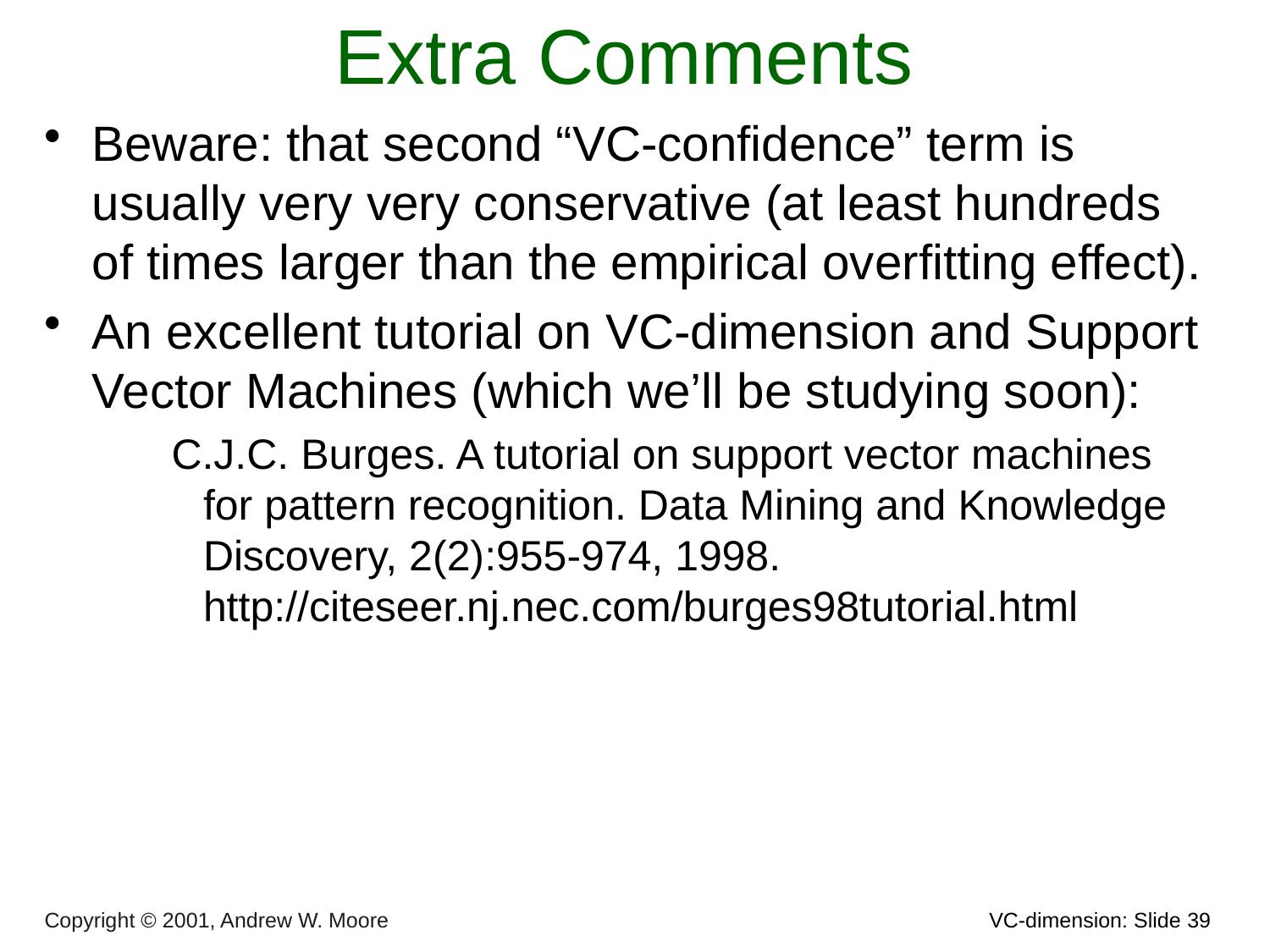

# Extra Comments
Beware: that second “VC-confidence” term is usually very very conservative (at least hundreds of times larger than the empirical overfitting effect).
An excellent tutorial on VC-dimension and Support Vector Machines (which we’ll be studying soon):
C.J.C. Burges. A tutorial on support vector machines for pattern recognition. Data Mining and Knowledge Discovery, 2(2):955-974, 1998. http://citeseer.nj.nec.com/burges98tutorial.html
Copyright © 2001, Andrew W. Moore